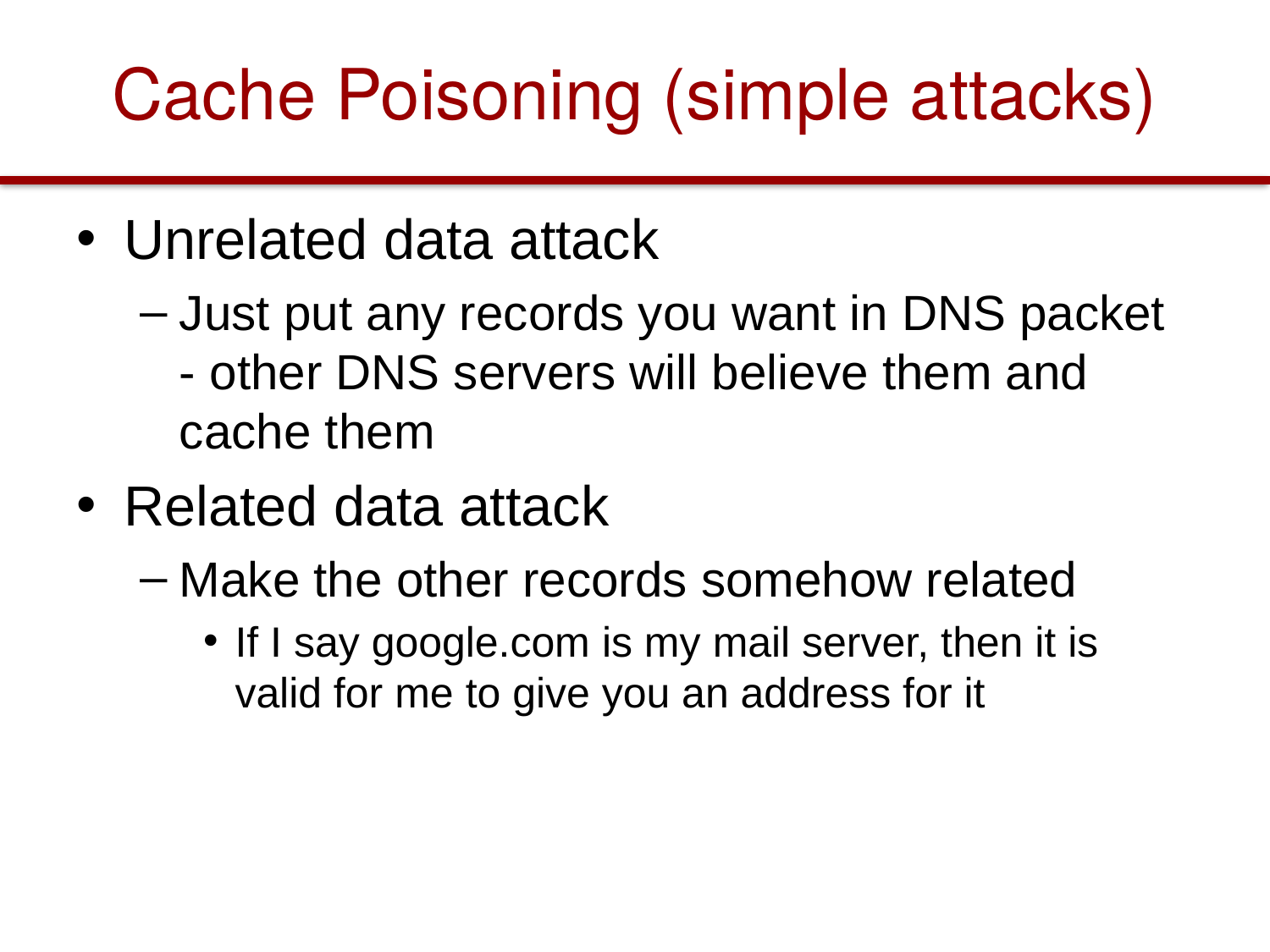

# Cache Poisoning (simple attacks)
Unrelated data attack
Just put any records you want in DNS packet - other DNS servers will believe them and cache them
Related data attack
Make the other records somehow related
If I say google.com is my mail server, then it is valid for me to give you an address for it